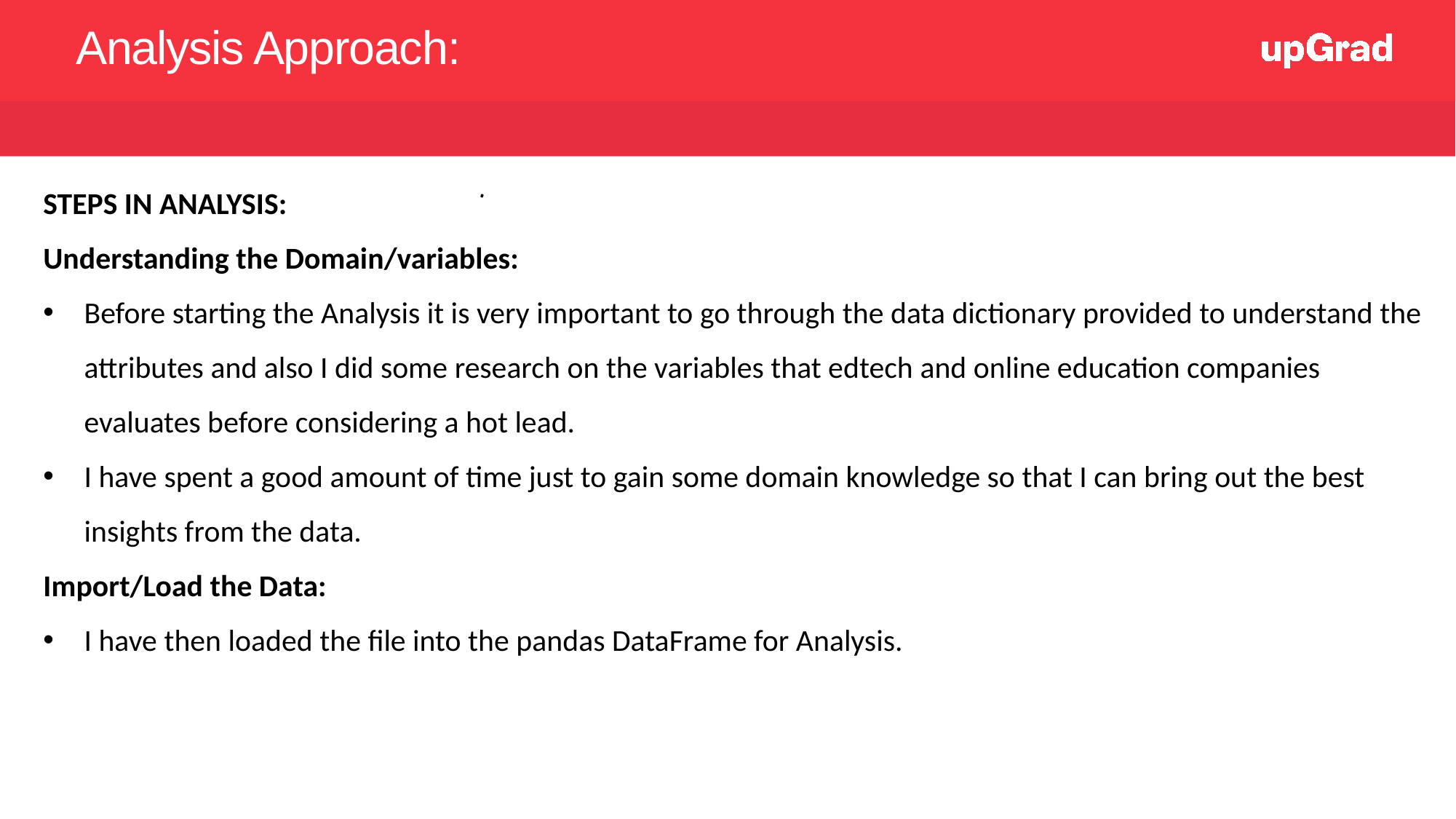

# Analysis Approach:

STEPS IN ANALYSIS:
Understanding the Domain/variables:
Before starting the Analysis it is very important to go through the data dictionary provided to understand the attributes and also I did some research on the variables that edtech and online education companies evaluates before considering a hot lead.
I have spent a good amount of time just to gain some domain knowledge so that I can bring out the best insights from the data.
Import/Load the Data:
I have then loaded the file into the pandas DataFrame for Analysis.